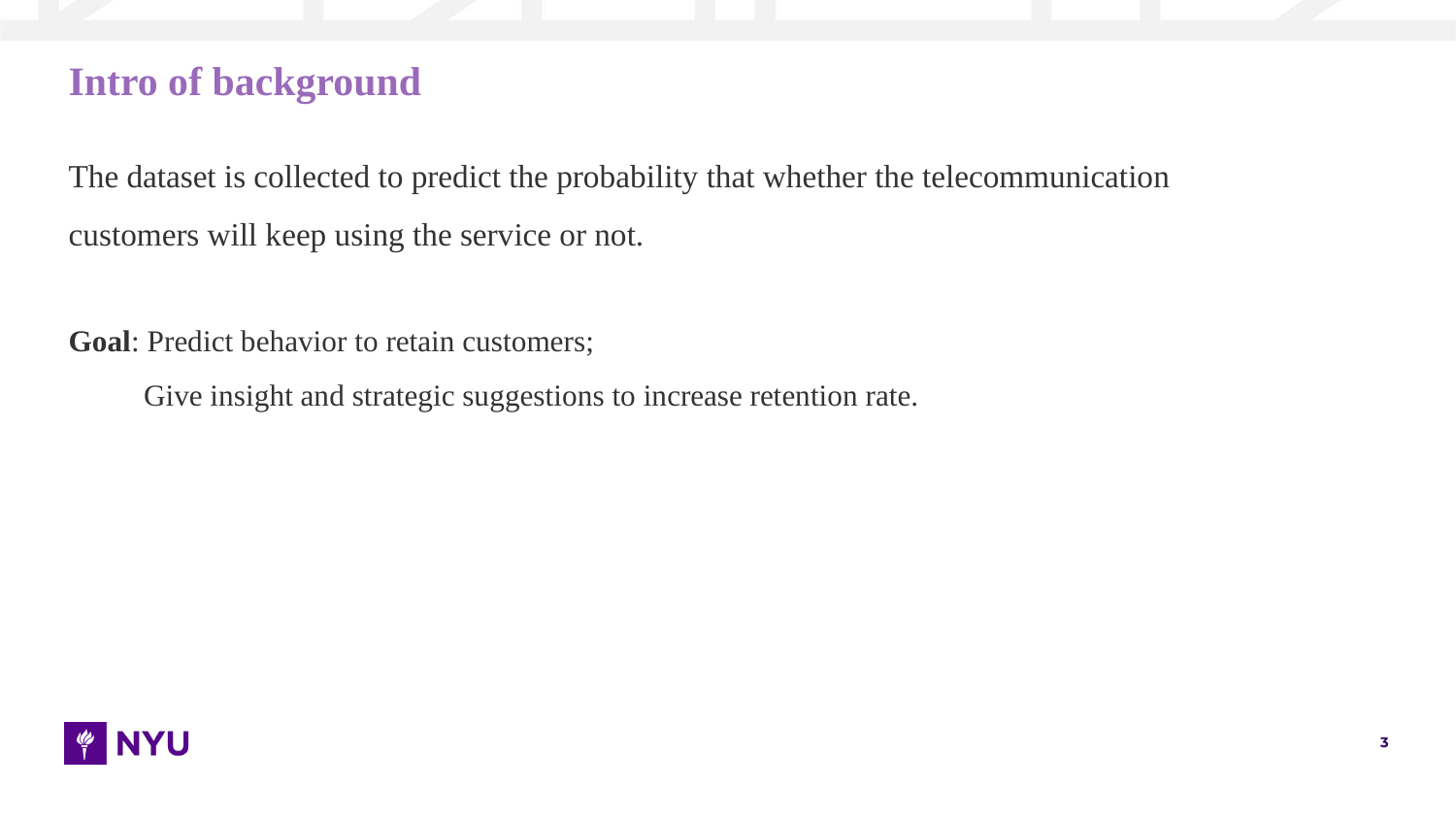

Intro of background
The dataset is collected to predict the probability that whether the telecommunication customers will keep using the service or not.

Goal: Predict behavior to retain customers;
          Give insight and strategic suggestions to increase retention rate.